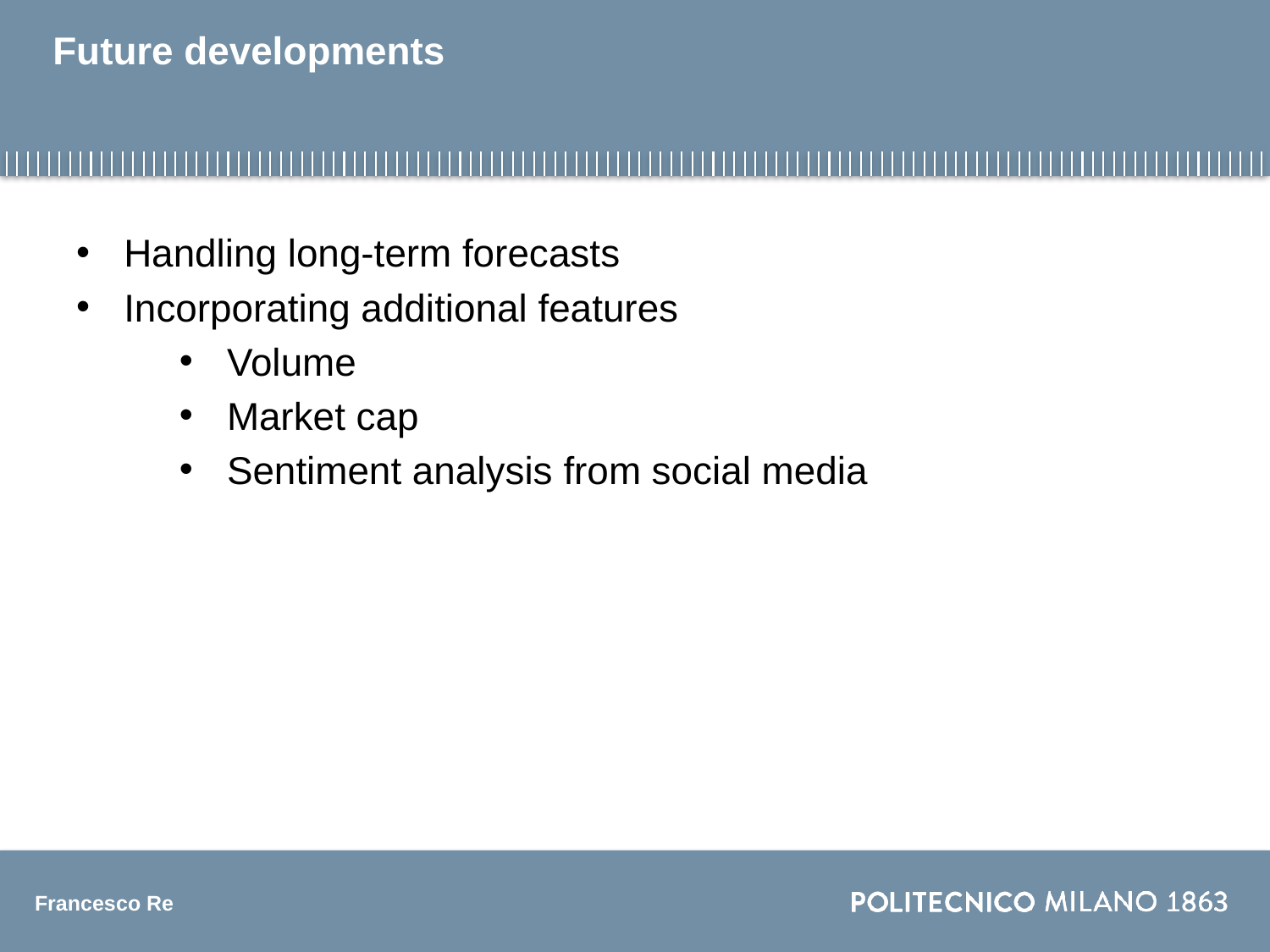

# Future developments
Handling long-term forecasts
Incorporating additional features
Volume
Market cap
Sentiment analysis from social media